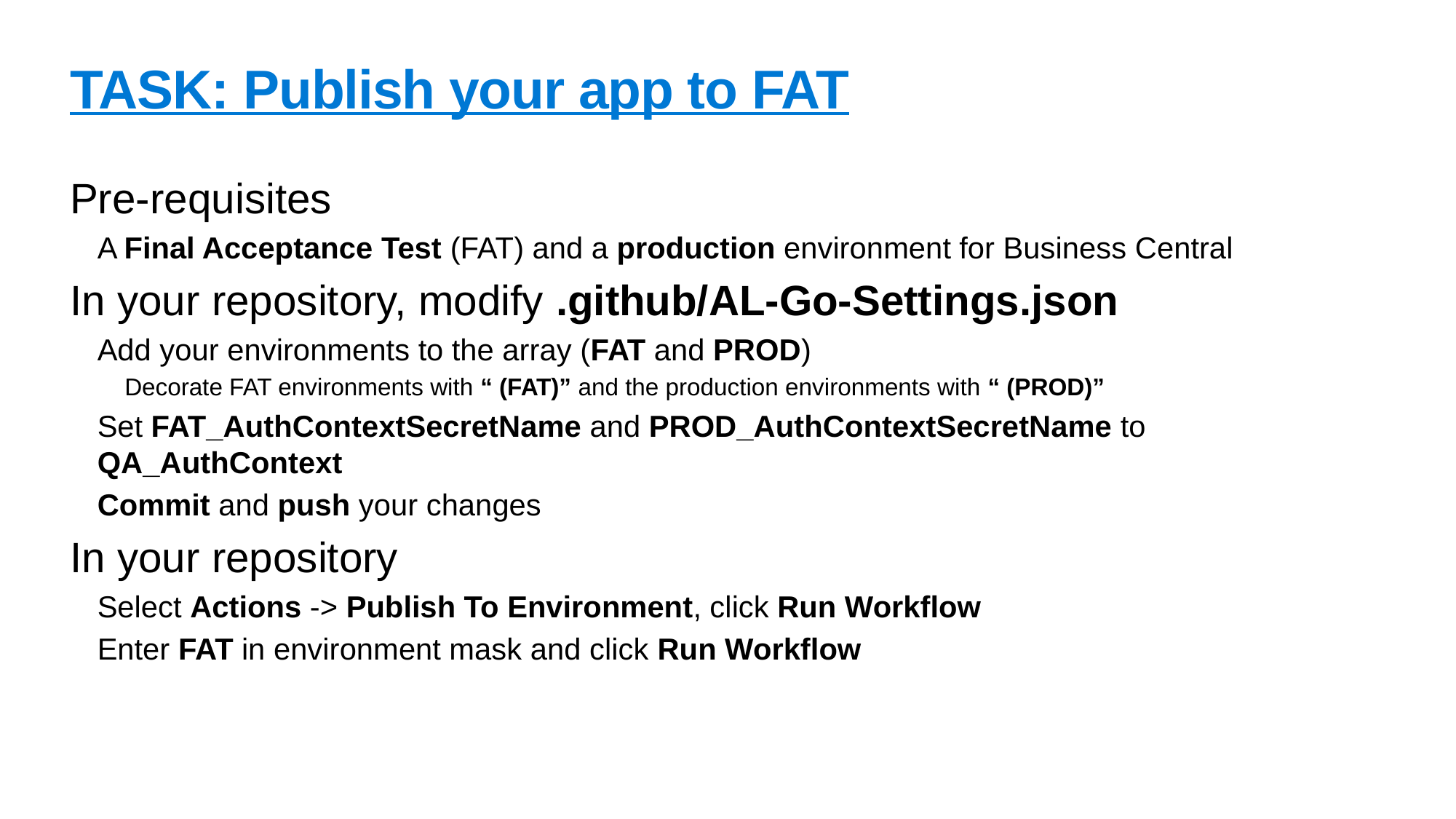

# TASK: Publish your app to FAT
Pre-requisites
A Final Acceptance Test (FAT) and a production environment for Business Central
In your repository, modify .github/AL-Go-Settings.json
Add your environments to the array (FAT and PROD)
Decorate FAT environments with “ (FAT)” and the production environments with “ (PROD)”
Set FAT_AuthContextSecretName and PROD_AuthContextSecretName to QA_AuthContext
Commit and push your changes
In your repository
Select Actions -> Publish To Environment, click Run Workflow
Enter FAT in environment mask and click Run Workflow